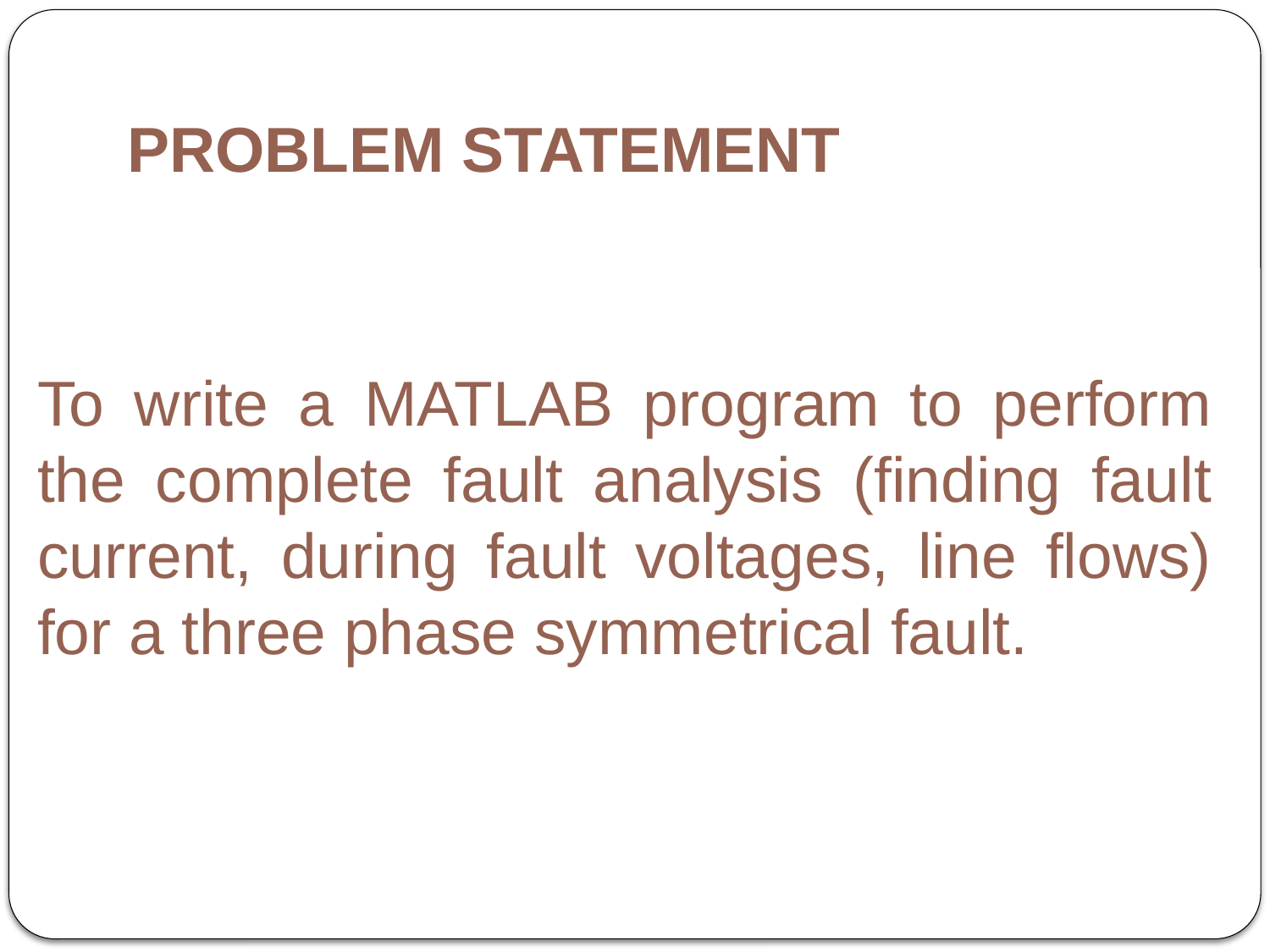

# PROBLEM STATEMENT
To write a MATLAB program to perform the complete fault analysis (finding fault current, during fault voltages, line flows) for a three phase symmetrical fault.